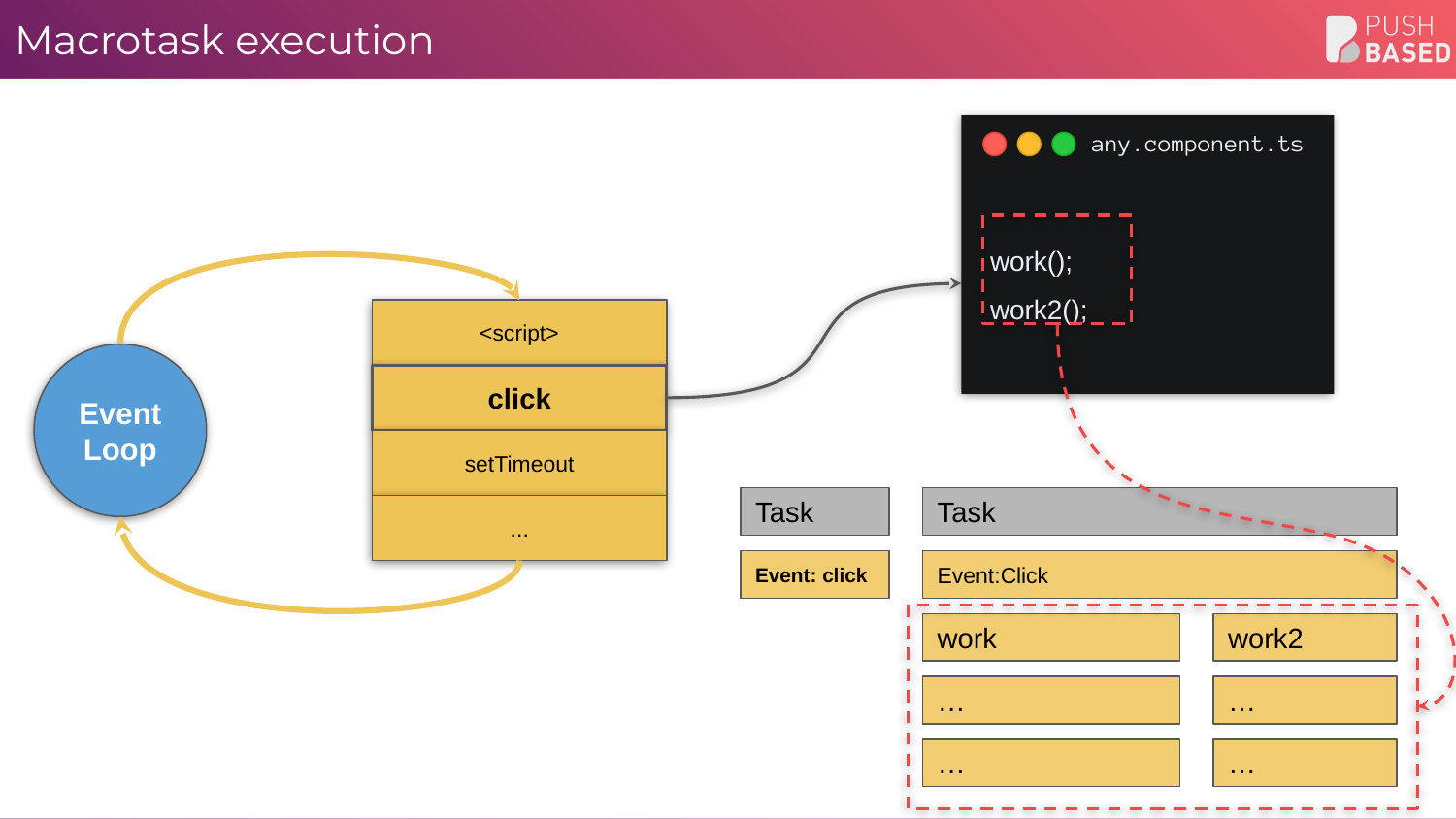

# Macrotask execution
any.component.ts

work();
work2();

<script>
click
setTimeout
...
Event
Loop
Task
Task
Event: click
Event:Click

work
work2
…
…
…
…